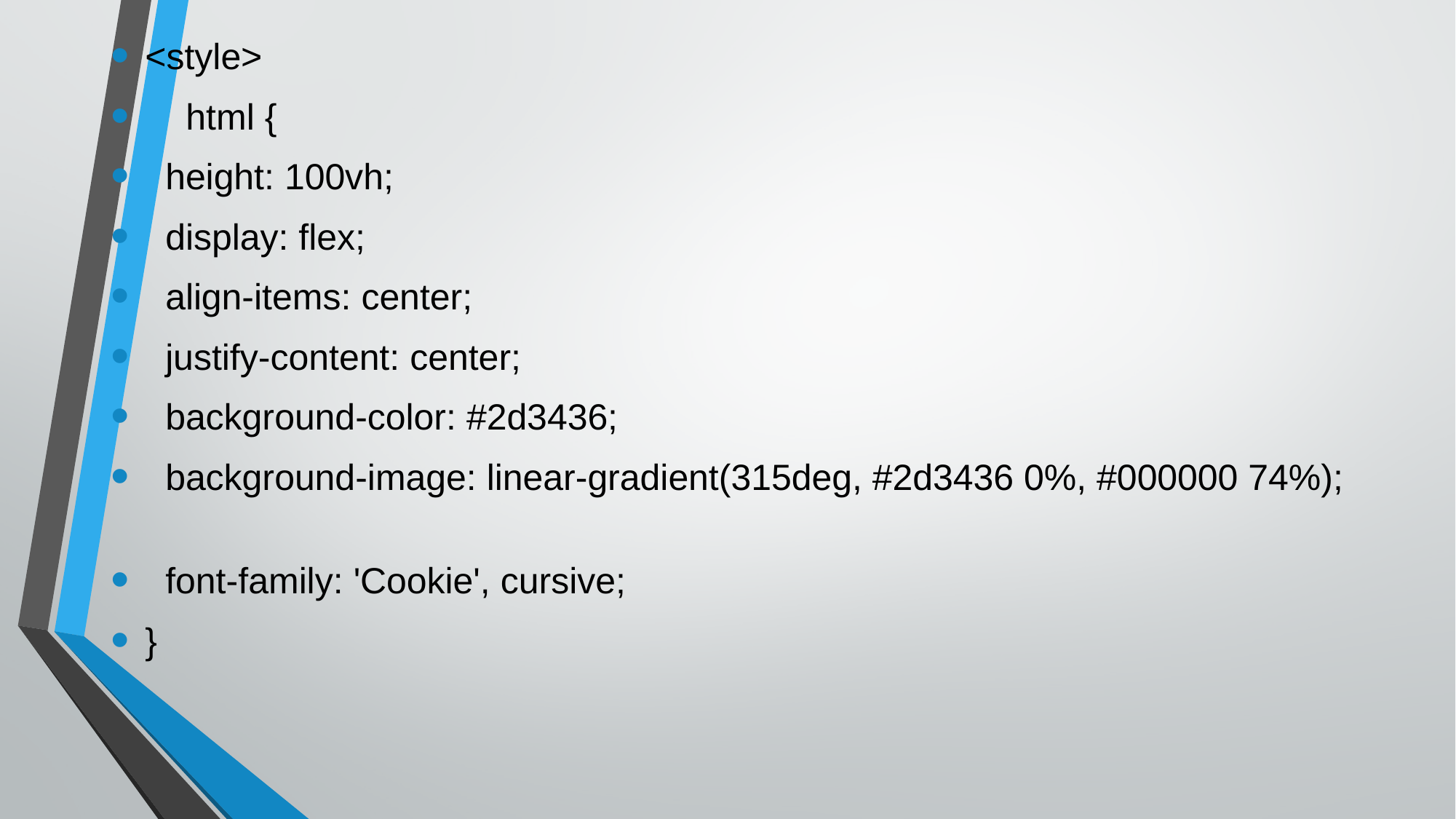

<style>
    html {
  height: 100vh;
  display: flex;
  align-items: center;
  justify-content: center;
  background-color: #2d3436;
  background-image: linear-gradient(315deg, #2d3436 0%, #000000 74%);
  font-family: 'Cookie', cursive;
}